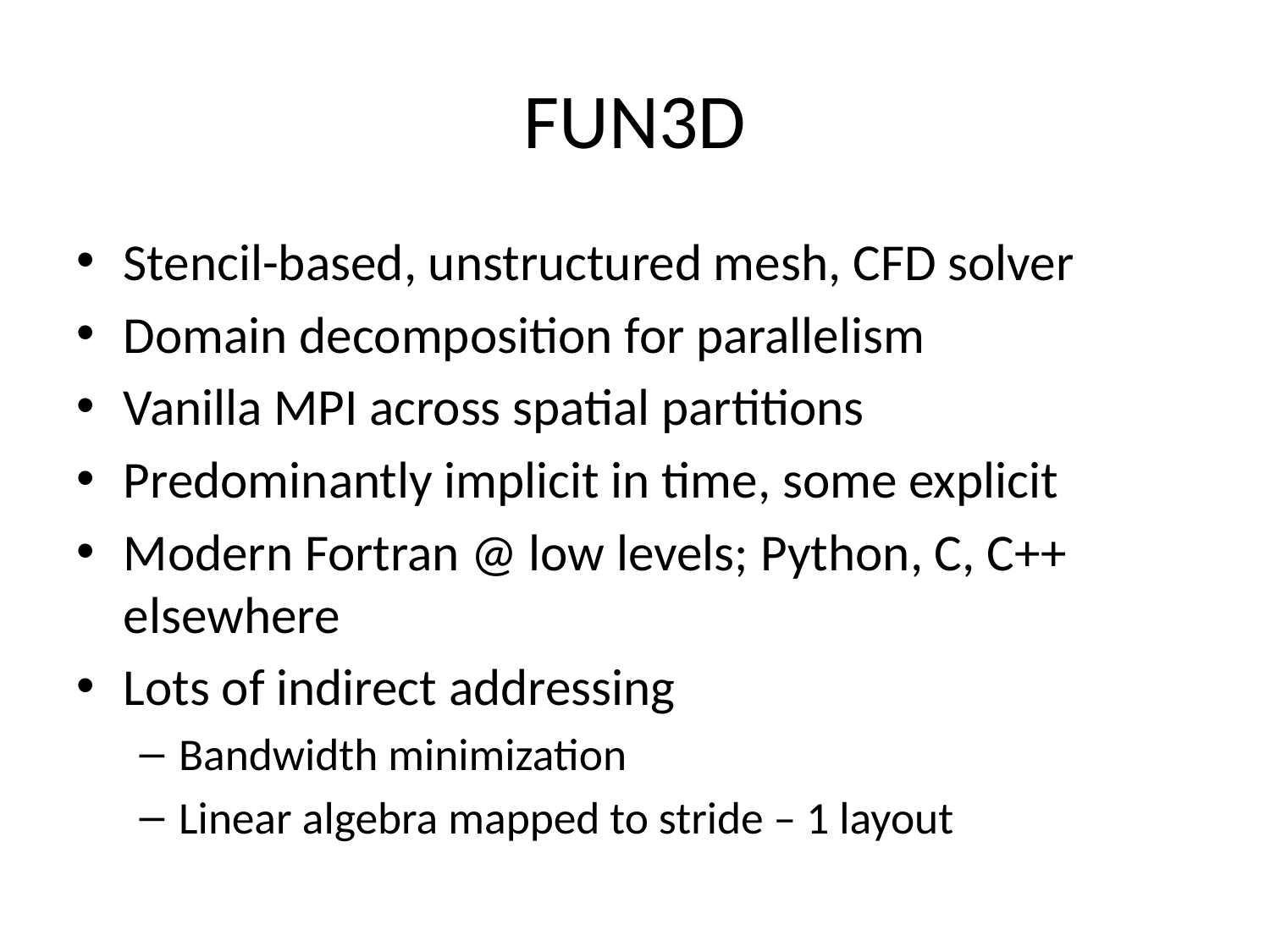

# FUN3D
Stencil-based, unstructured mesh, CFD solver
Domain decomposition for parallelism
Vanilla MPI across spatial partitions
Predominantly implicit in time, some explicit
Modern Fortran @ low levels; Python, C, C++ elsewhere
Lots of indirect addressing
Bandwidth minimization
Linear algebra mapped to stride – 1 layout